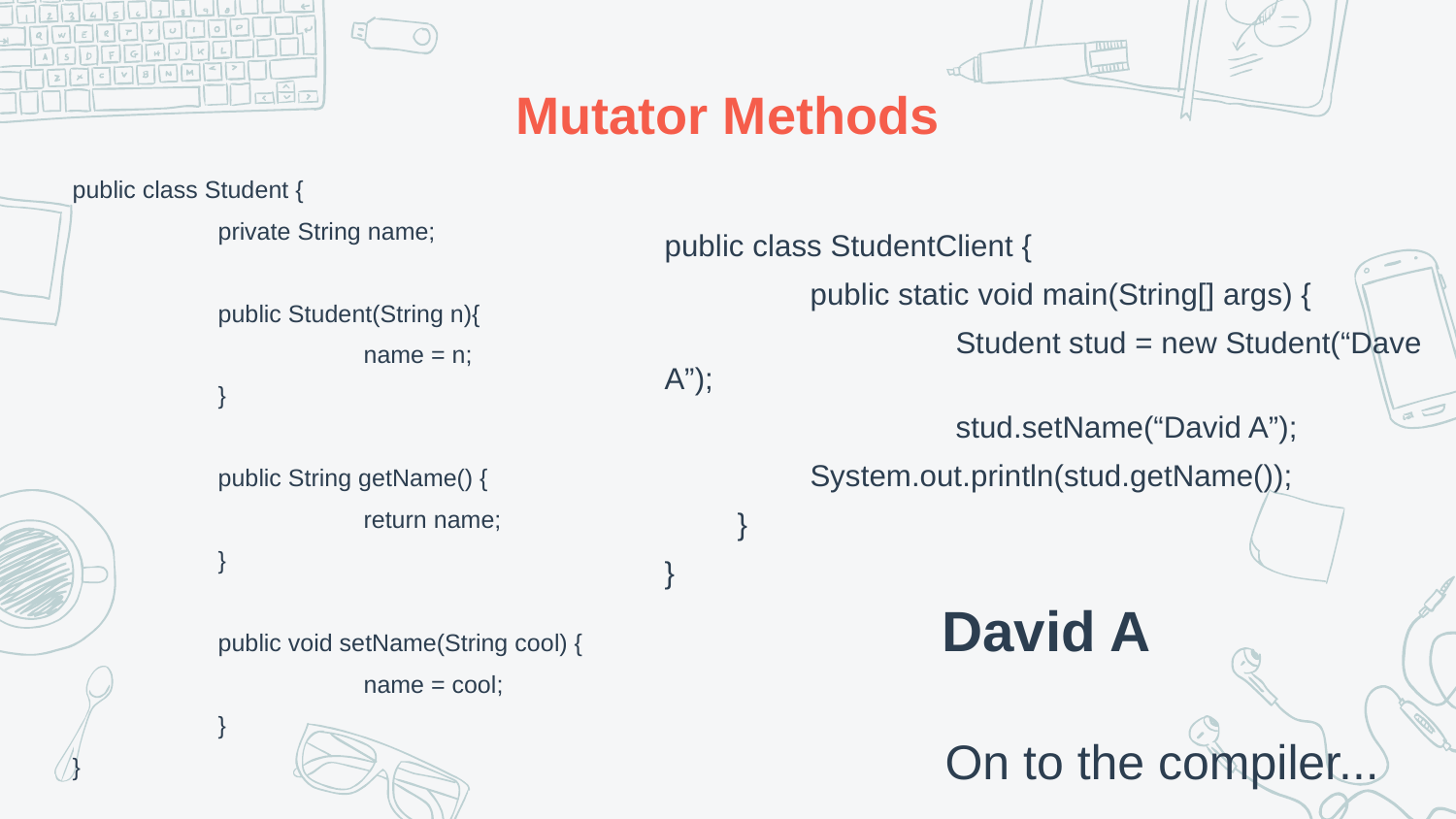

# Mutator Methods
public class Student {
	private String name;

	public Student(String n){
		name = n;
	}

	public String getName() {
		return name;
	}

	public void setName(String cool) {
		name = cool;
	}
}

public class StudentClient {
	public static void main(String[] args) {
		Student stud = new Student(“Dave A”);
		stud.setName(“David A”);
System.out.println(stud.getName());
}
}
David A
On to the compiler...